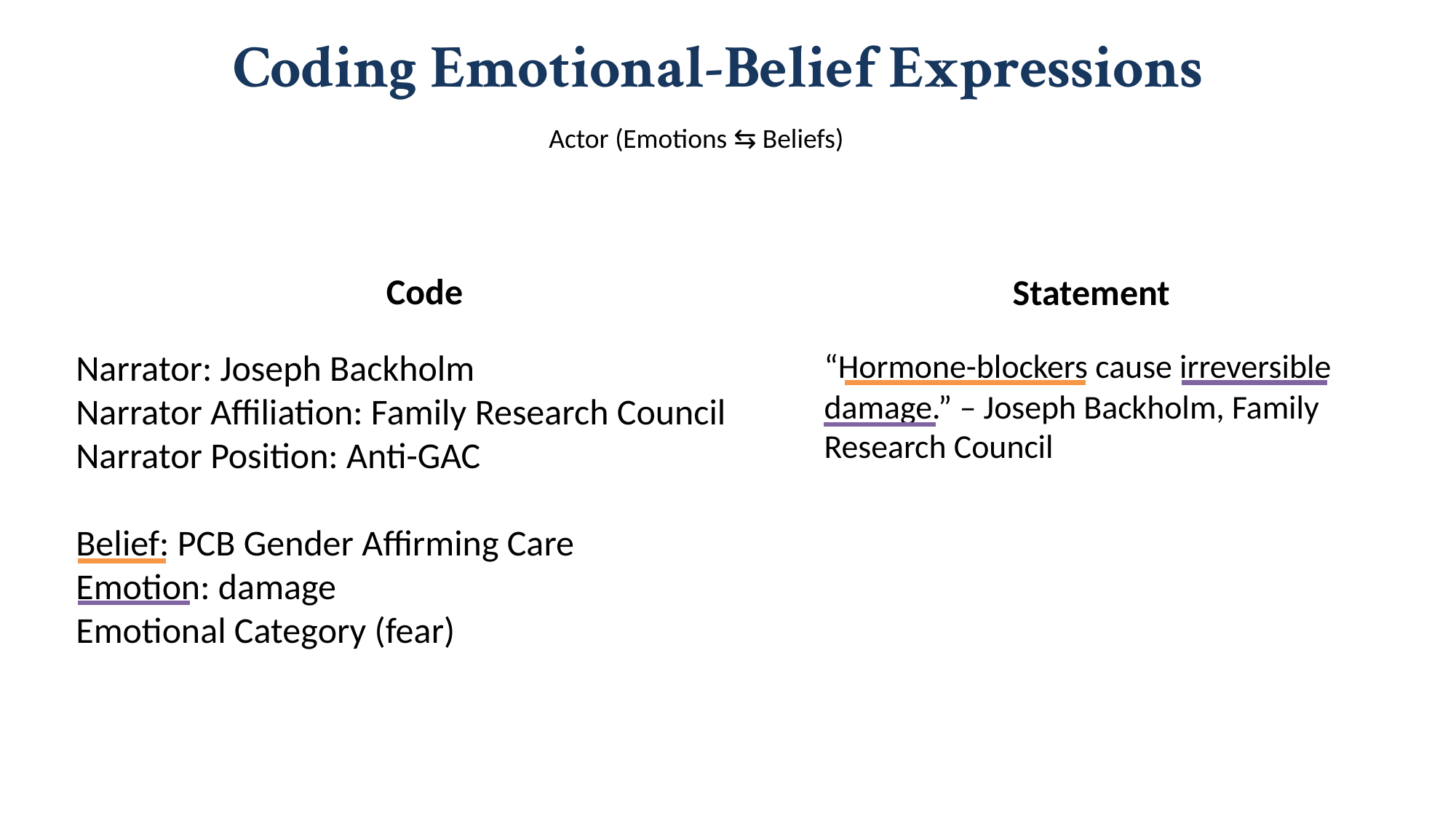

# Coding Emotional-Belief Expressions
              Actor (Emotions ⇆ Beliefs)
Code

Narrator: Joseph Backholm
Narrator Affiliation: Family Research Council
Narrator Position: Anti-GAC

Belief: PCB Gender Affirming Care
Emotion: damage
Emotional Category (fear)

Statement

“Hormone-blockers cause irreversible damage.” – Joseph Backholm, Family Research Council